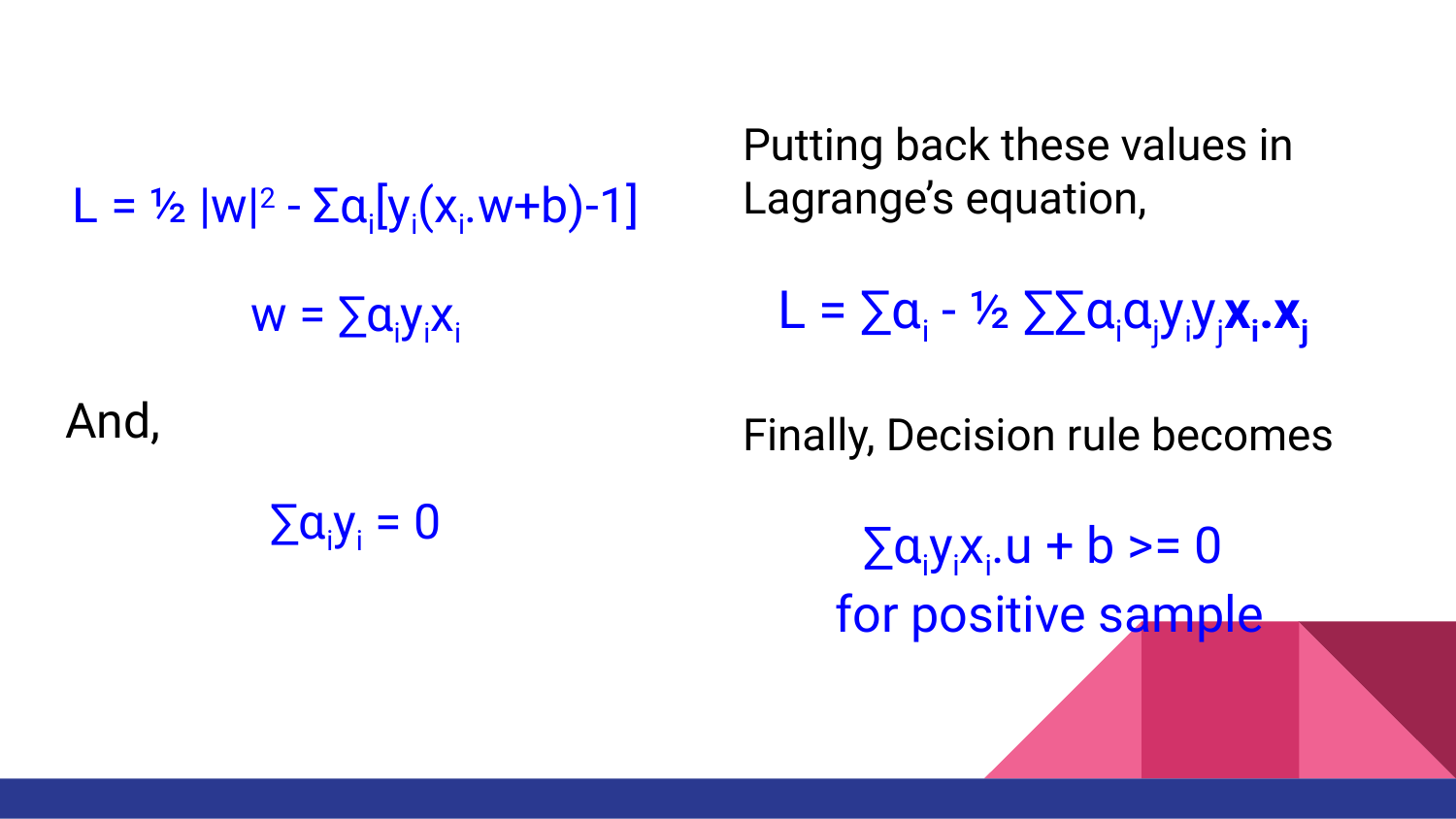

L = ½ |w|2 - Σαi[yi(xi.w+b)-1]
w = ∑αiyixi
And,
∑αiyi = 0

Putting back these values in Lagrange’s equation,

L = ∑αi - ½ ∑∑αiαjyiyjxi.xj

Finally, Decision rule becomes

∑αiyixi.u + b >= 0
 for positive sample